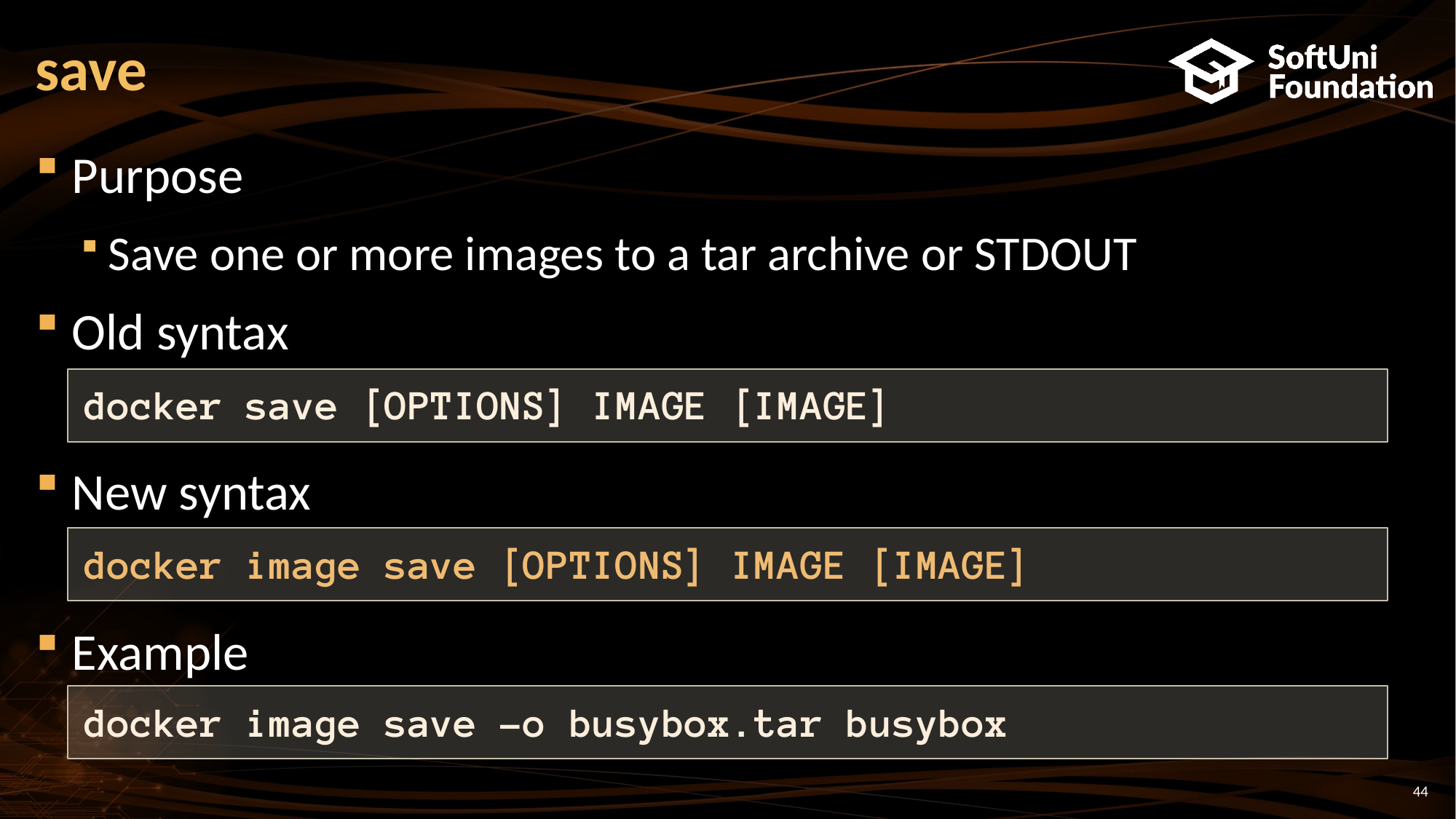

# save
Purpose
Save one or more images to a tar archive or STDOUT
Old syntax

New syntax

Example
docker save [OPTIONS] IMAGE [IMAGE]
docker image save [OPTIONS] IMAGE [IMAGE]
docker image save -o busybox.tar busybox
44